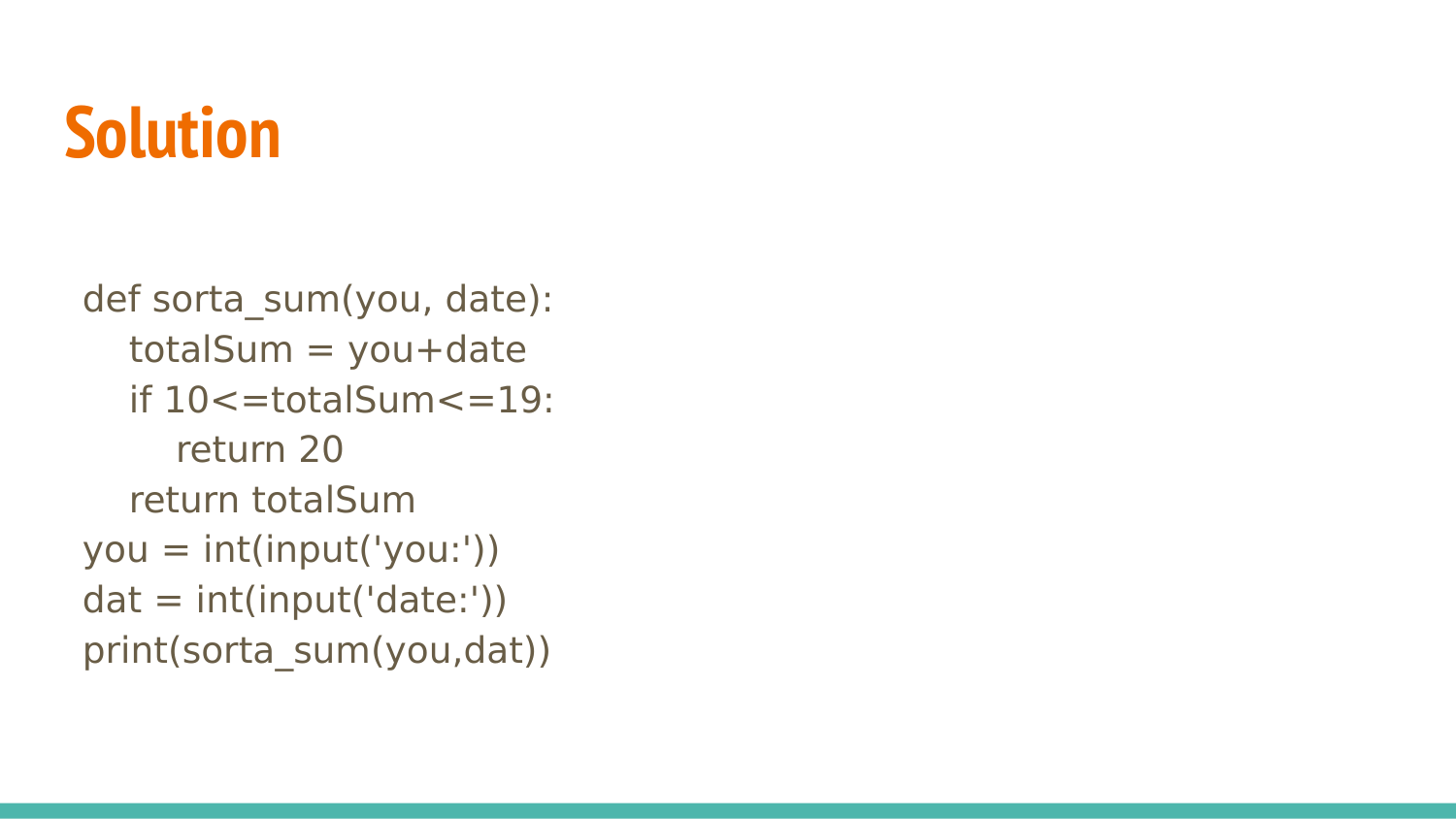

# Solution

def sorta_sum(you, date):
    totalSum = you+date
    if 10<=totalSum<=19:
        return 20
    return totalSum
you = int(input('you:'))
dat = int(input('date:'))
print(sorta_sum(you,dat))